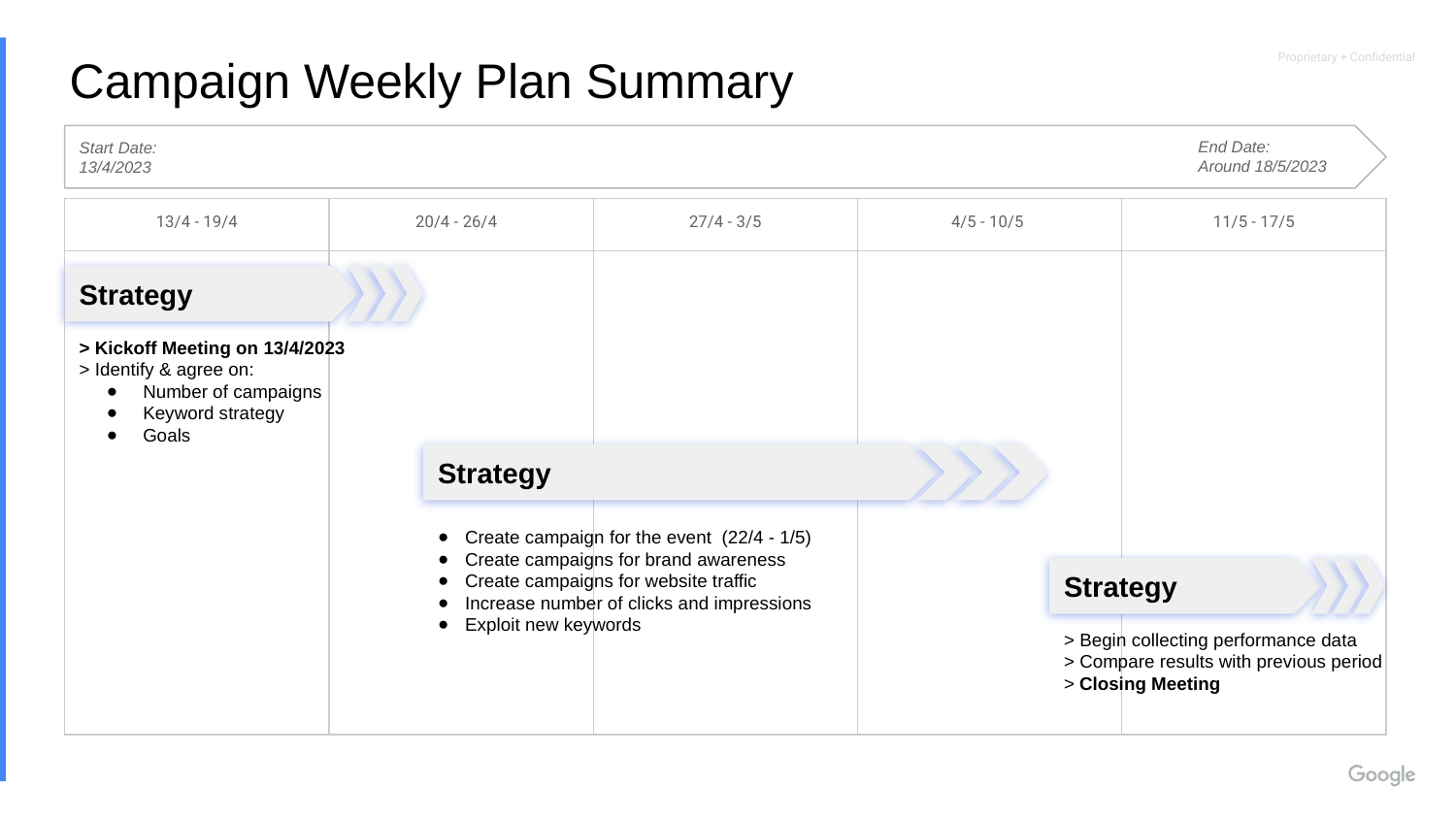

Campaign Weekly Plan Summary
Start Date:
13/4/2023

End Date:
Around 18/5/2023

| 13/4 - 19/4 | 20/4 - 26/42 | 27/4 - 3/5 | 4/5 - 10/5 | 11/5 - 17/5 |
| --- | --- | --- | --- | --- |
|  |  |  |  |  |
Strategy

> Kickoff Meeting on 13/4/2023
> Identify & agree on:
Number of campaigns
Keyword strategy
Goals

Strategy

Create campaign for the event  (22/4 - 1/5)
Create campaigns for brand awareness
Create campaigns for website traffic
Increase number of clicks and impressions
Exploit new keywords
Strategy

> Begin collecting performance data
> Compare results with previous period
> Closing Meeting